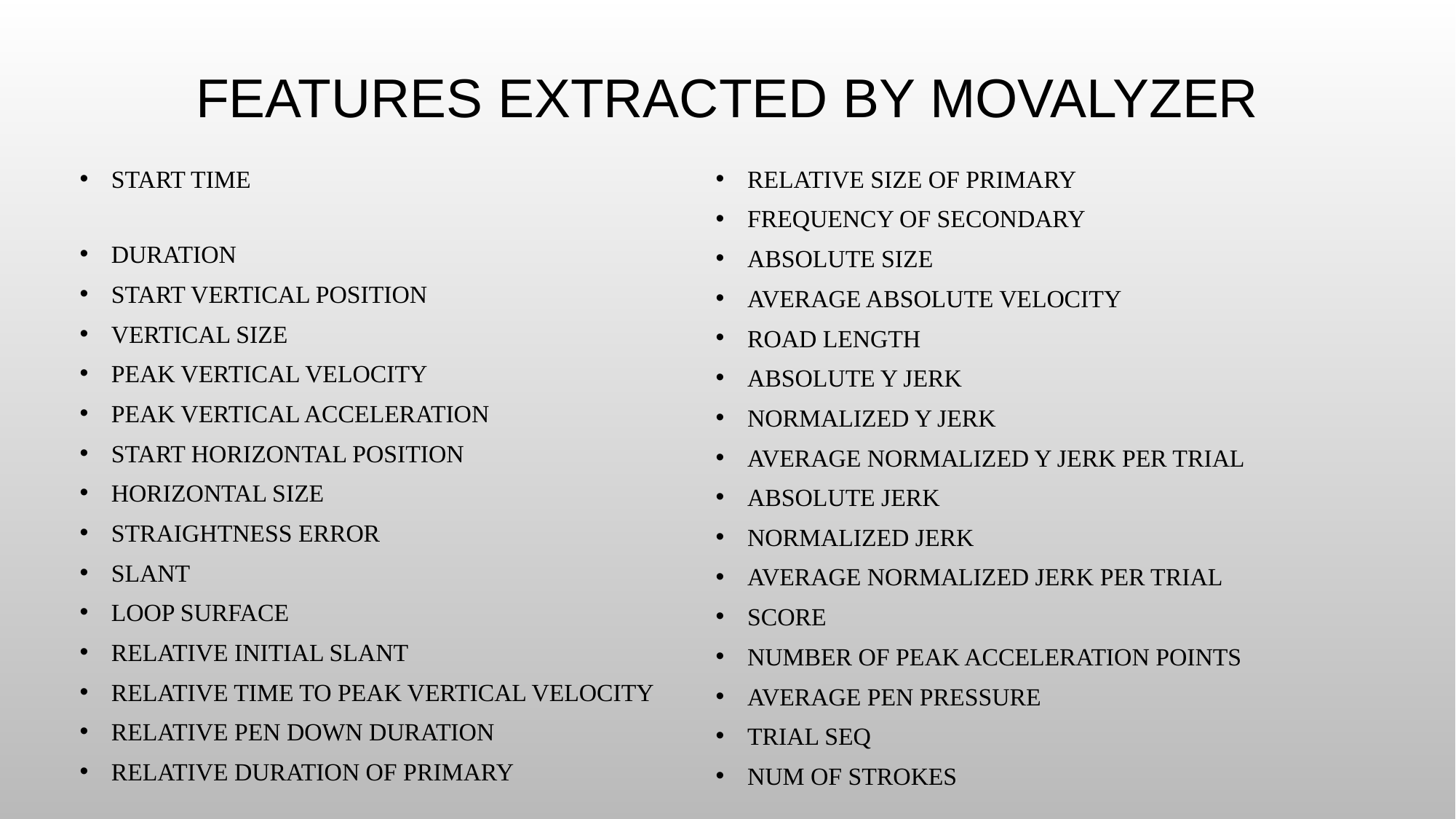

# Features extracted by Movalyzer
Start Time
Duration
Start Vertical Position
Vertical Size
Peak Vertical Velocity
Peak Vertical Acceleration
Start Horizontal Position
Horizontal Size
Straightness Error
Slant
Loop Surface
Relative Initial Slant
Relative Time To Peak Vertical Velocity
Relative Pen Down Duration
Relative Duration of Primary
Relative Size of Primary
Frequency of Secondary
Absolute Size
Average Absolute Velocity
Road length
Absolute y Jerk
Normalized y Jerk
Average Normalized y Jerk Per Trial
Absolute Jerk
Normalized Jerk
Average Normalized Jerk Per Trial
Score
Number Of Peak Acceleration Points
Average Pen Pressure
Trial Seq
Num Of Strokes

17